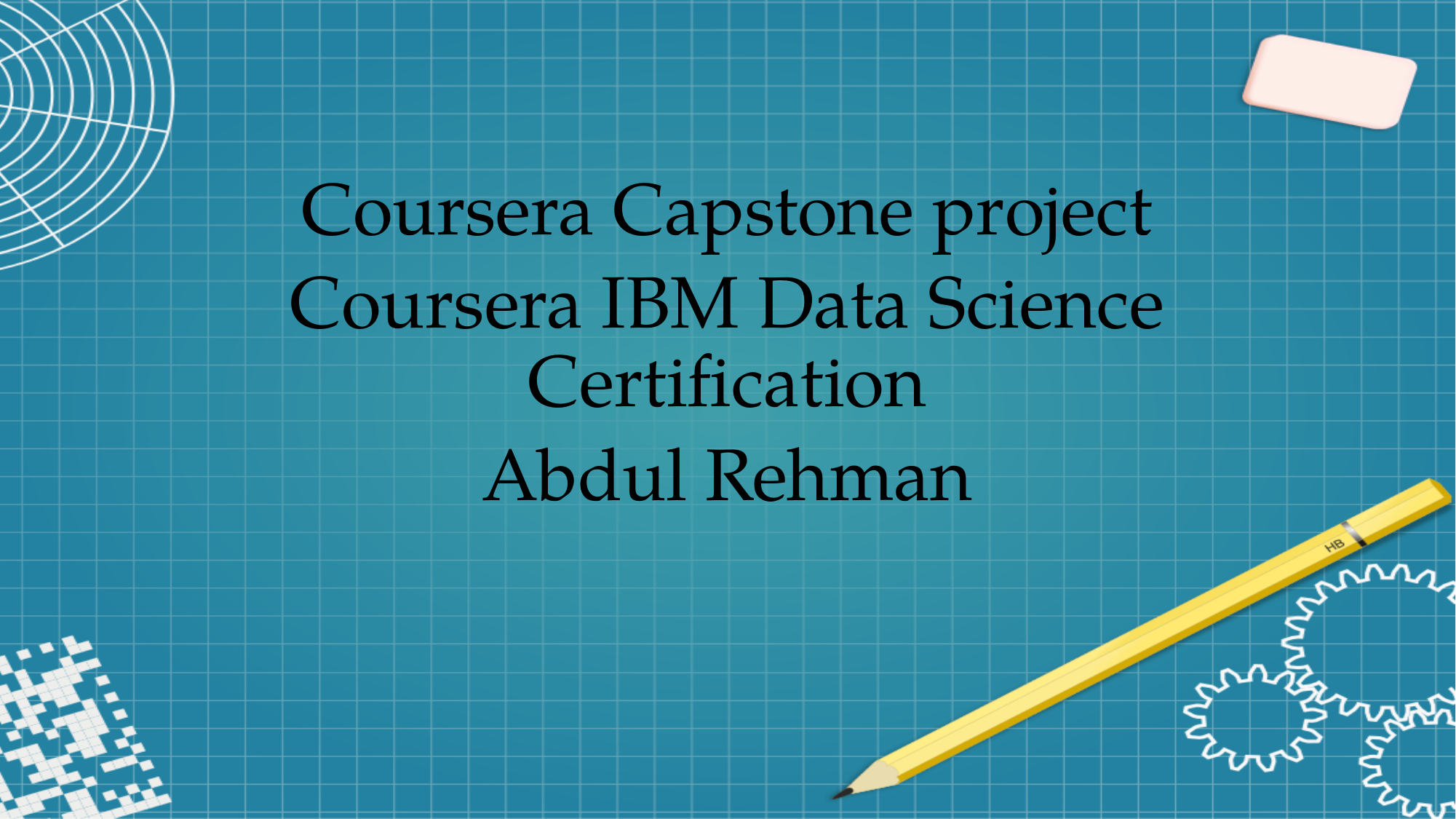

Coursera Capstone project
Coursera IBM Data Science Certification
Abdul Rehman